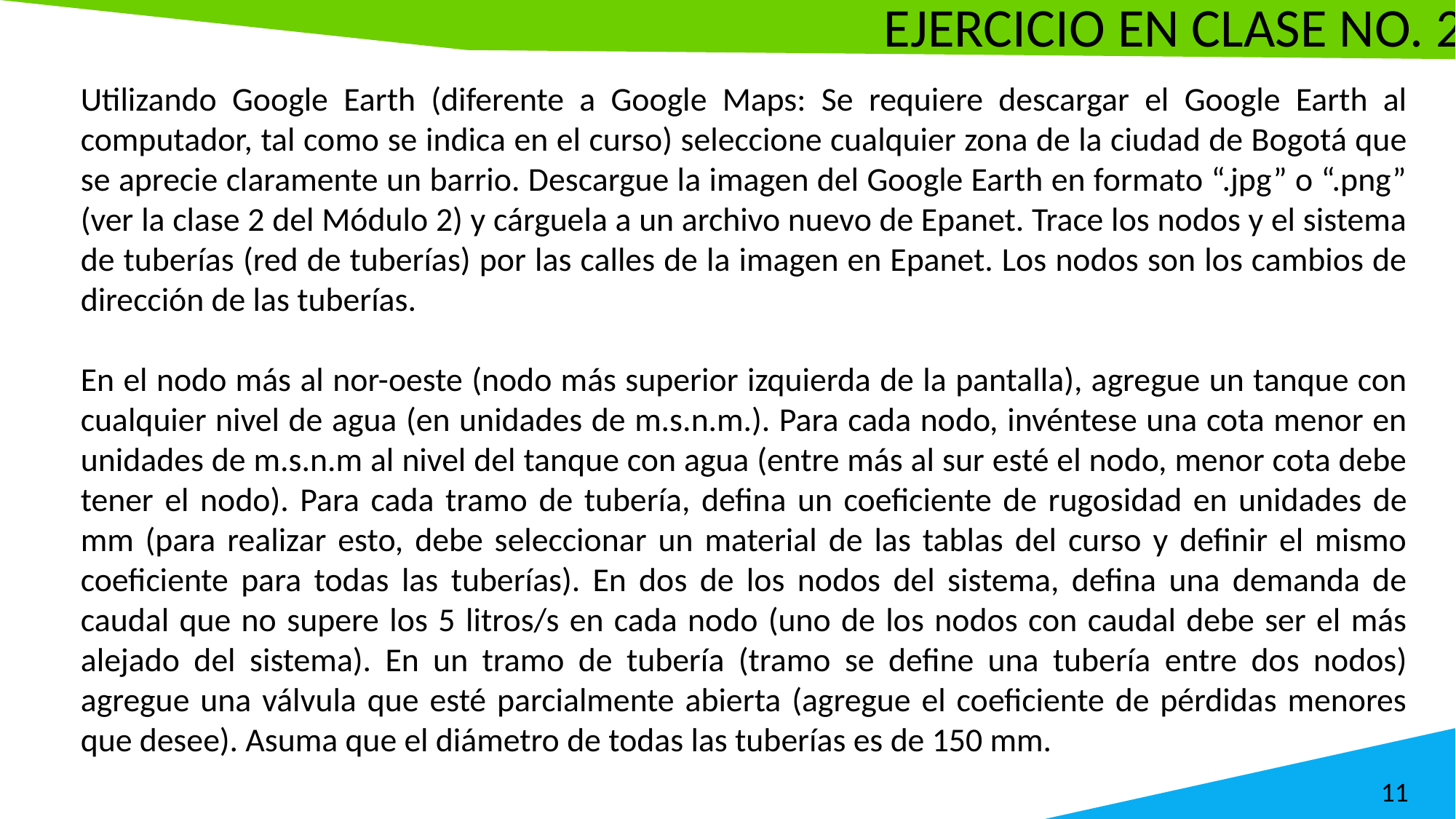

EJERCICIO EN CLASE NO. 2
Utilizando Google Earth (diferente a Google Maps: Se requiere descargar el Google Earth al computador, tal como se indica en el curso) seleccione cualquier zona de la ciudad de Bogotá que se aprecie claramente un barrio. Descargue la imagen del Google Earth en formato “.jpg” o “.png” (ver la clase 2 del Módulo 2) y cárguela a un archivo nuevo de Epanet. Trace los nodos y el sistema de tuberías (red de tuberías) por las calles de la imagen en Epanet. Los nodos son los cambios de dirección de las tuberías.

En el nodo más al nor-oeste (nodo más superior izquierda de la pantalla), agregue un tanque con cualquier nivel de agua (en unidades de m.s.n.m.). Para cada nodo, invéntese una cota menor en unidades de m.s.n.m al nivel del tanque con agua (entre más al sur esté el nodo, menor cota debe tener el nodo). Para cada tramo de tubería, defina un coeficiente de rugosidad en unidades de mm (para realizar esto, debe seleccionar un material de las tablas del curso y definir el mismo coeficiente para todas las tuberías). En dos de los nodos del sistema, defina una demanda de caudal que no supere los 5 litros/s en cada nodo (uno de los nodos con caudal debe ser el más alejado del sistema). En un tramo de tubería (tramo se define una tubería entre dos nodos) agregue una válvula que esté parcialmente abierta (agregue el coeficiente de pérdidas menores que desee). Asuma que el diámetro de todas las tuberías es de 150 mm.

11